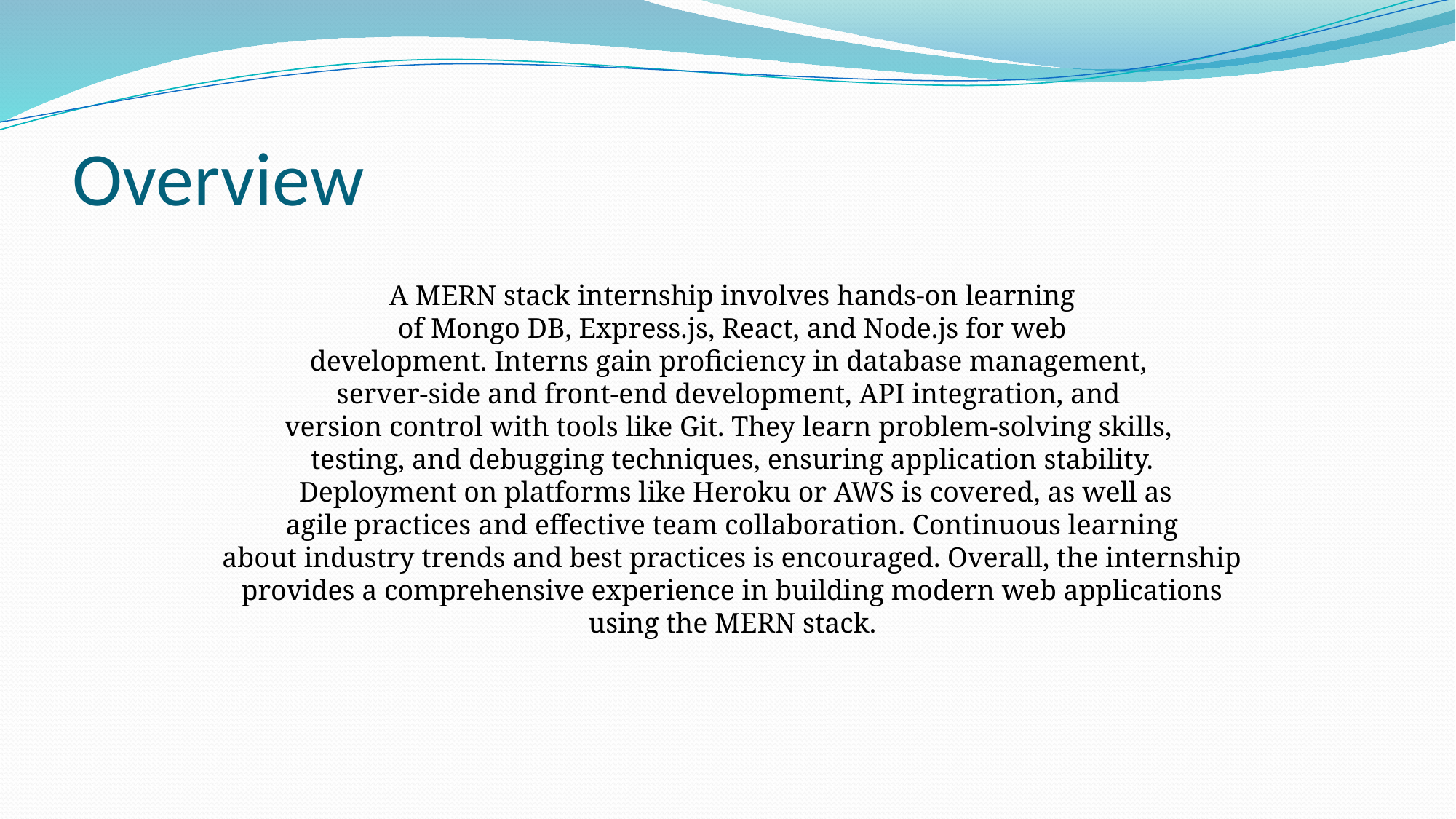

# Overview
A MERN stack internship involves hands-on learning
 of Mongo DB, Express.js, React, and Node.js for web
development. Interns gain proficiency in database management,
server-side and front-end development, API integration, and
version control with tools like Git. They learn problem-solving skills,
testing, and debugging techniques, ensuring application stability.
 Deployment on platforms like Heroku or AWS is covered, as well as
 agile practices and effective team collaboration. Continuous learning
about industry trends and best practices is encouraged. Overall, the internship
 provides a comprehensive experience in building modern web applications
using the MERN stack.